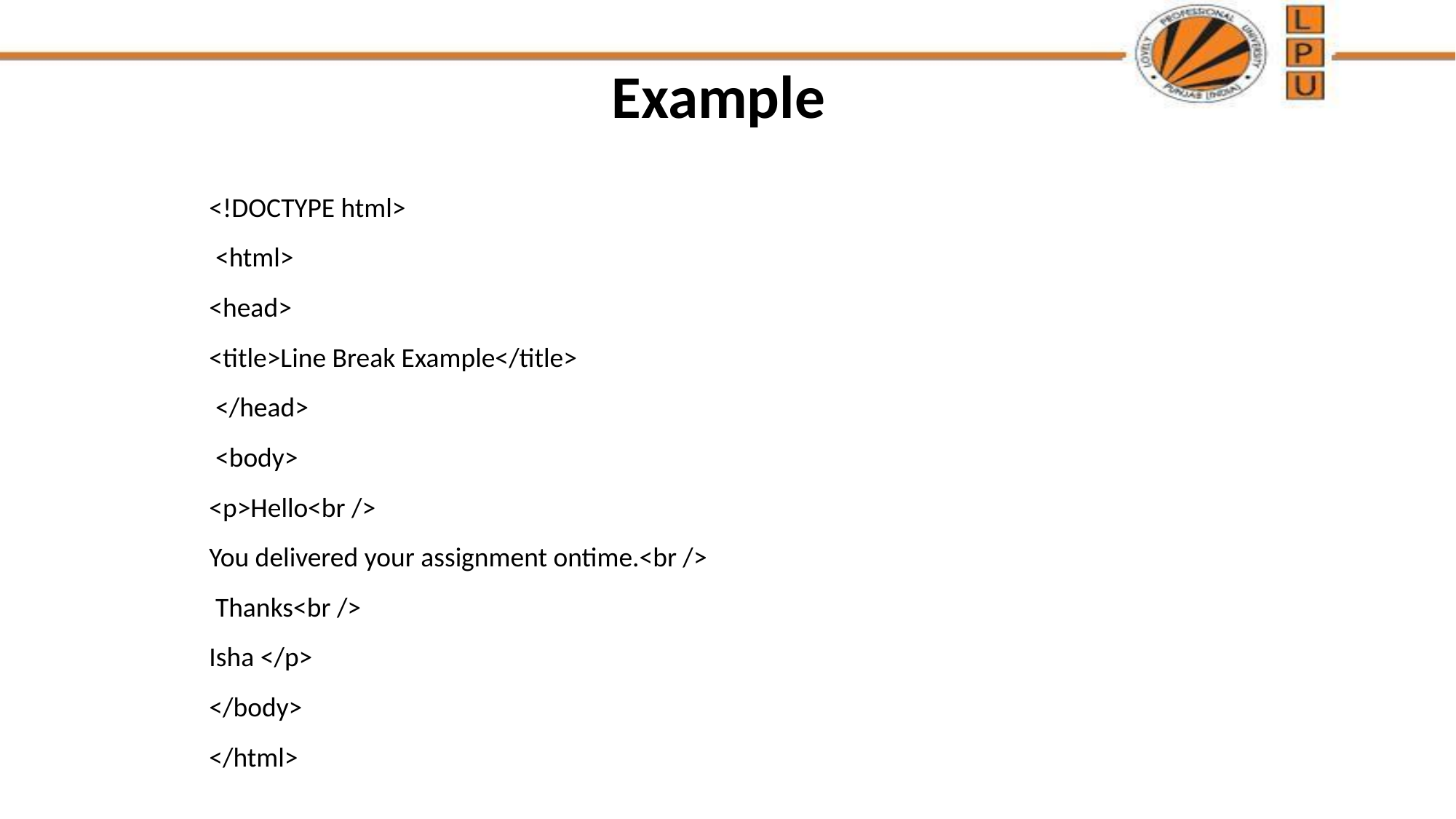

# Example
<!DOCTYPE html>
 <html>
<head>
<title>Line Break Example</title>
 </head>
 <body>
<p>Hello<br />
You delivered your assignment ontime.<br />
 Thanks<br />
Isha </p>
</body>
</html>